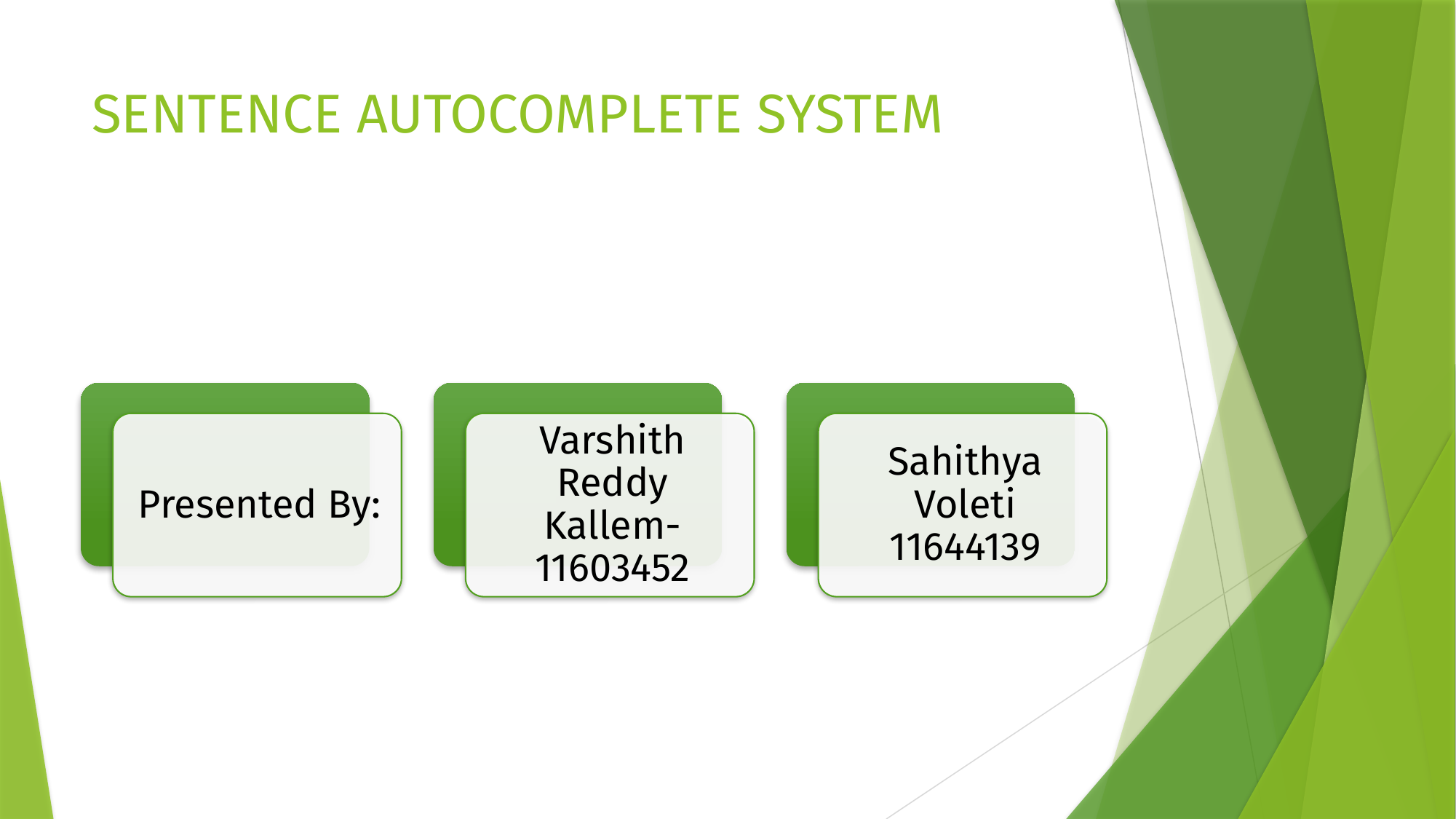

# SENTENCE AUTOCOMPLETE SYSTEM
Presented By:
Varshith Reddy Kallem- 11603452
Sahithya Voleti 11644139